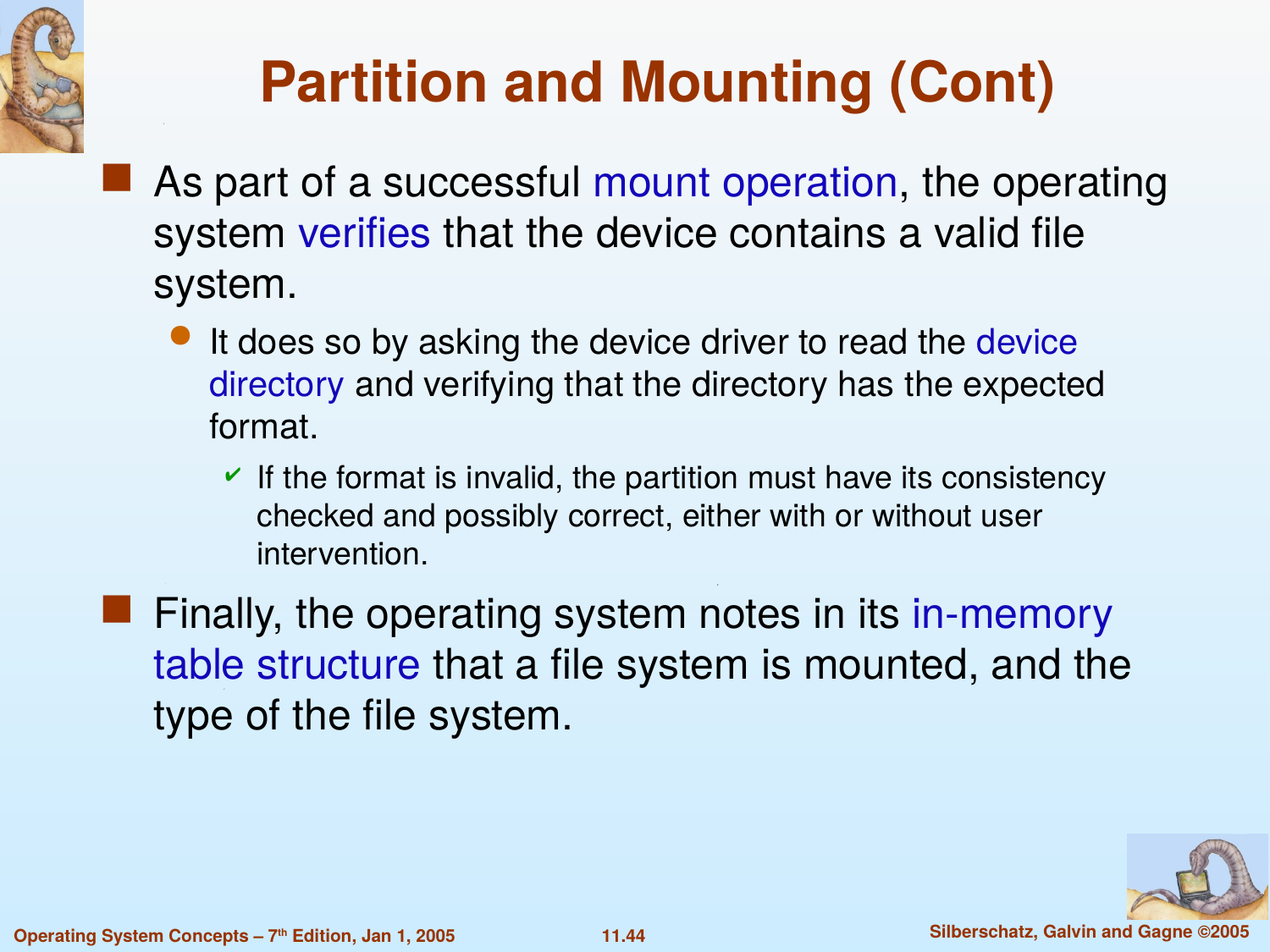

Partition and Mounting (Cont)
As part of a successful mount operation, the operating system verifies that the device contains a valid file system.
It does so by asking the device driver to read the device directory and verifying that the directory has the expected format.
If the format is invalid, the partition must have its consistency checked and possibly correct, either with or without user intervention.
Finally, the operating system notes in its in-memory table structure that a file system is mounted, and the type of the file system.